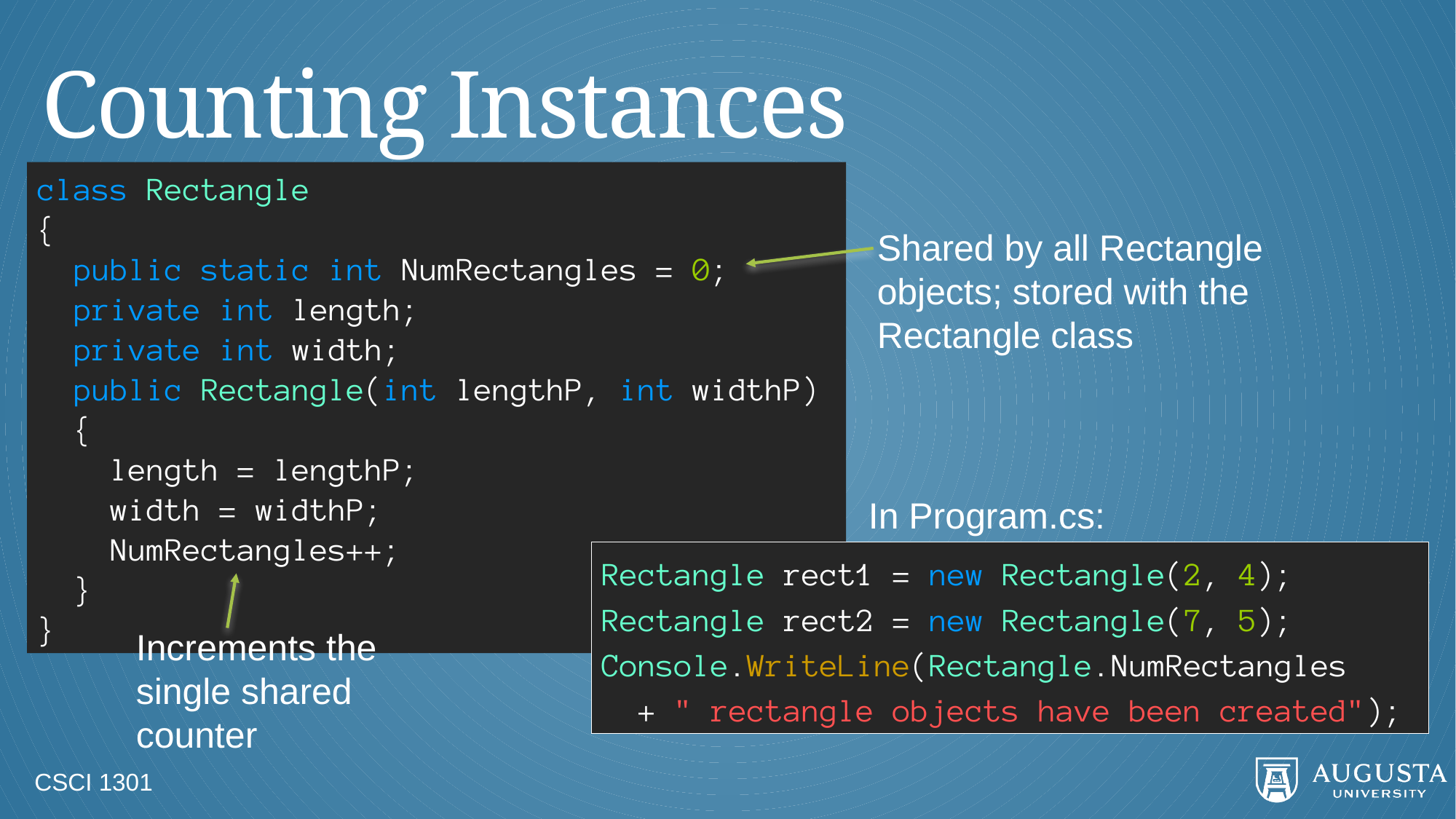

# Counting Instances
class Rectangle
{
  public static int NumRectangles = 0;
  private int length;
  private int width;
  public Rectangle(int lengthP, int widthP)
  {
    length = lengthP;
    width = widthP;
    NumRectangles++;
  }
}
Shared by all Rectangle objects; stored with the Rectangle class
In Program.cs:
Rectangle rect1 = new Rectangle(2, 4);
Rectangle rect2 = new Rectangle(7, 5);
Console.WriteLine(Rectangle.NumRectangles
  + " rectangle objects have been created");
Increments the single shared counter
CSCI 1301